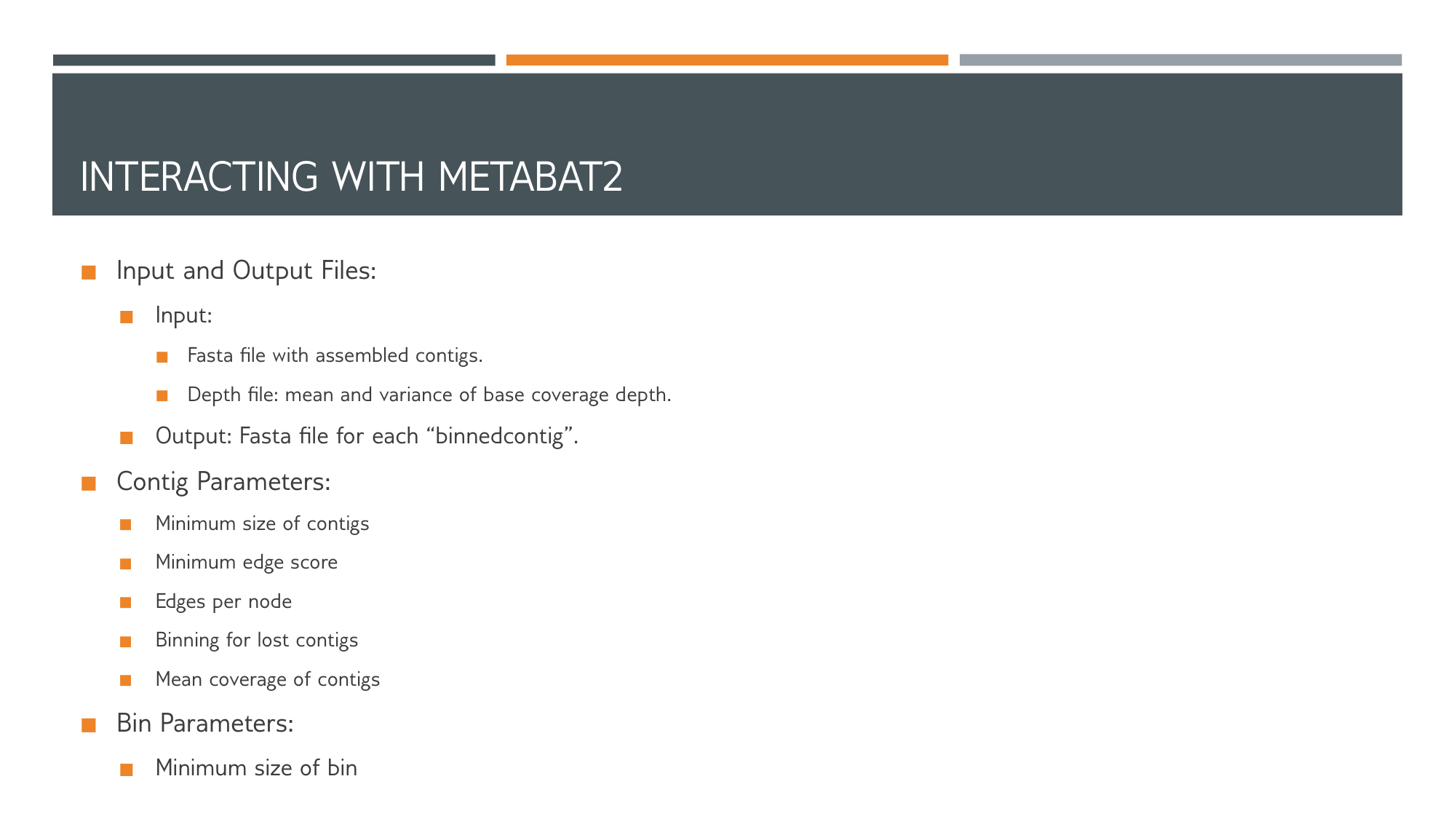

# INTERACTING WITH METABAT2
Input and Output Files:
Input:
Fasta file with assembled contigs.
Depth file: mean and variance of base coverage depth.
Output: Fasta file for each “binnedcontig”.
Contig Parameters:
Minimum size of contigs
Minimum edge score
Edges per node
Binning for lost contigs
Mean coverage of contigs
Bin Parameters:
Minimum size of bin